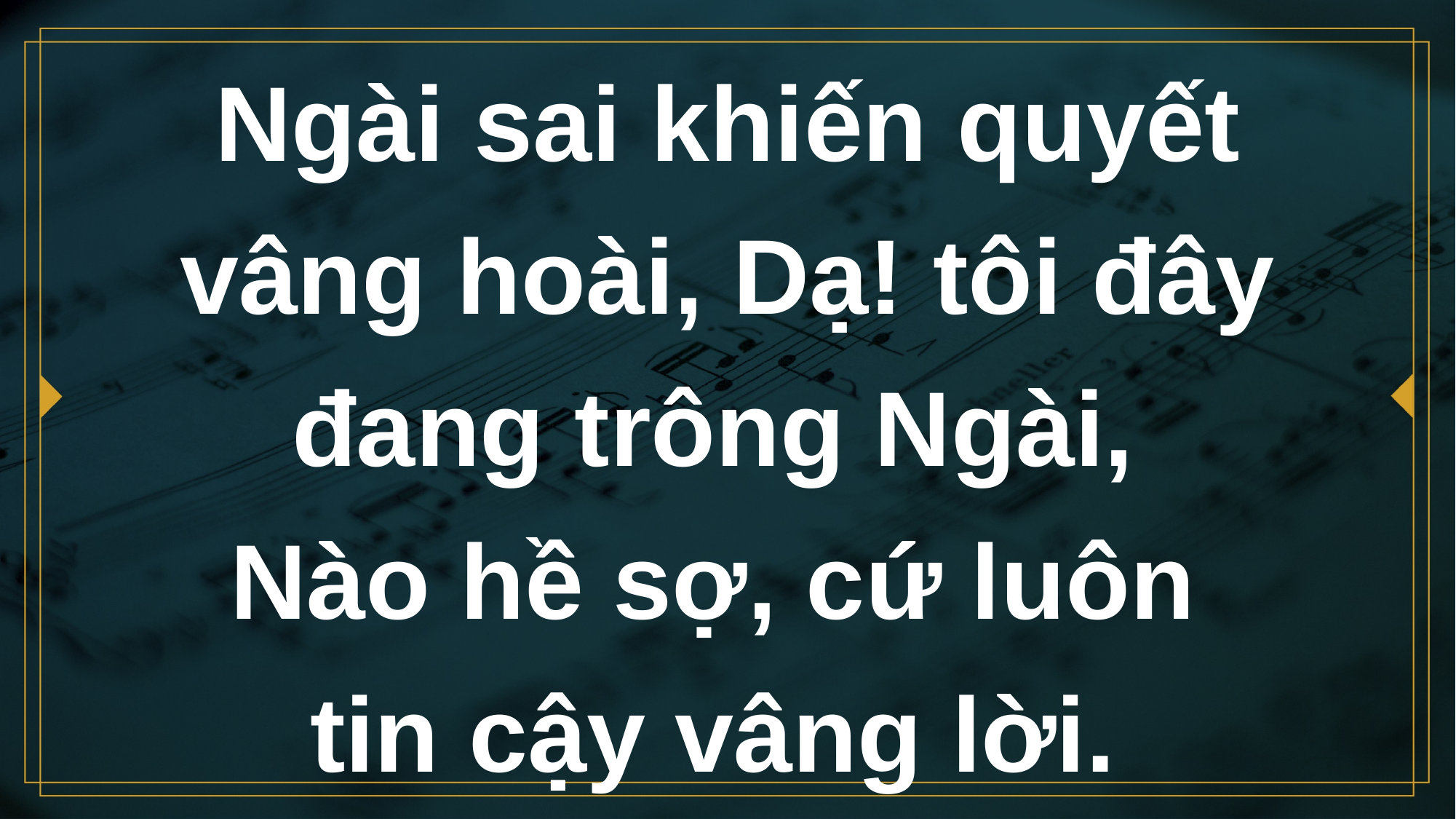

# Ngài sai khiến quyết vâng hoài, Dạ! tôi đây đang trông Ngài, Nào hề sợ, cứ luôn tin cậy vâng lời.